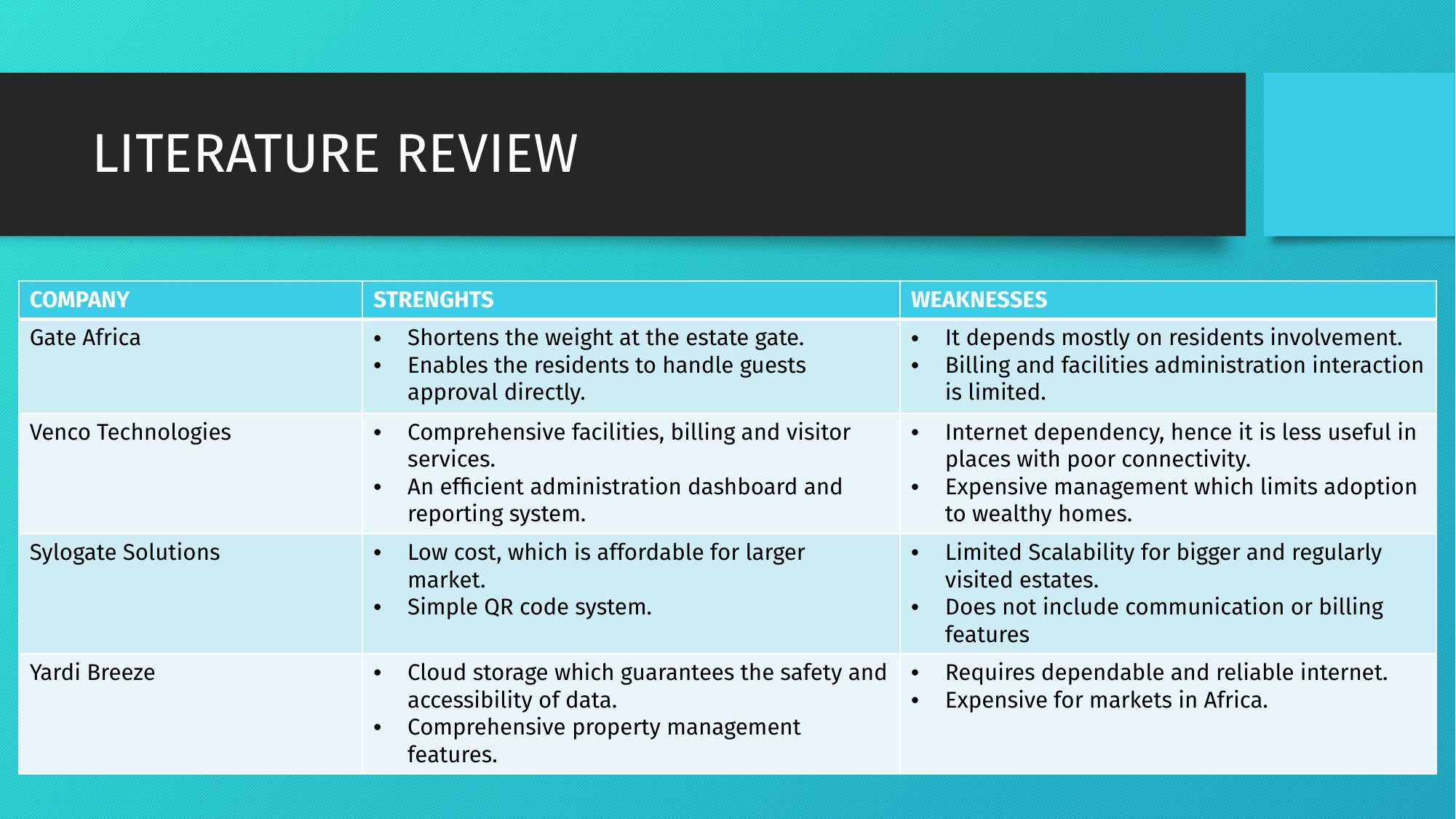

# LITERATURE REVIEW
| COMPANY | STRENGHTS | WEAKNESSES |
| --- | --- | --- |
| Gate Africa | Shortens the weight at the estate gate. Enables the residents to handle guests approval directly. | It depends mostly on residents involvement. Billing and facilities administration interaction is limited. |
| Venco Technologies | Comprehensive facilities, billing and visitor services. An efficient administration dashboard and reporting system. | Internet dependency, hence it is less useful in places with poor connectivity. Expensive management which limits adoption to wealthy homes. |
| Sylogate Solutions | Low cost, which is affordable for larger market. Simple QR code system. | Limited Scalability for bigger and regularly visited estates. Does not include communication or billing features |
| Yardi Breeze | Cloud storage which guarantees the safety and accessibility of data. Comprehensive property management features. | Requires dependable and reliable internet. Expensive for markets in Africa. |